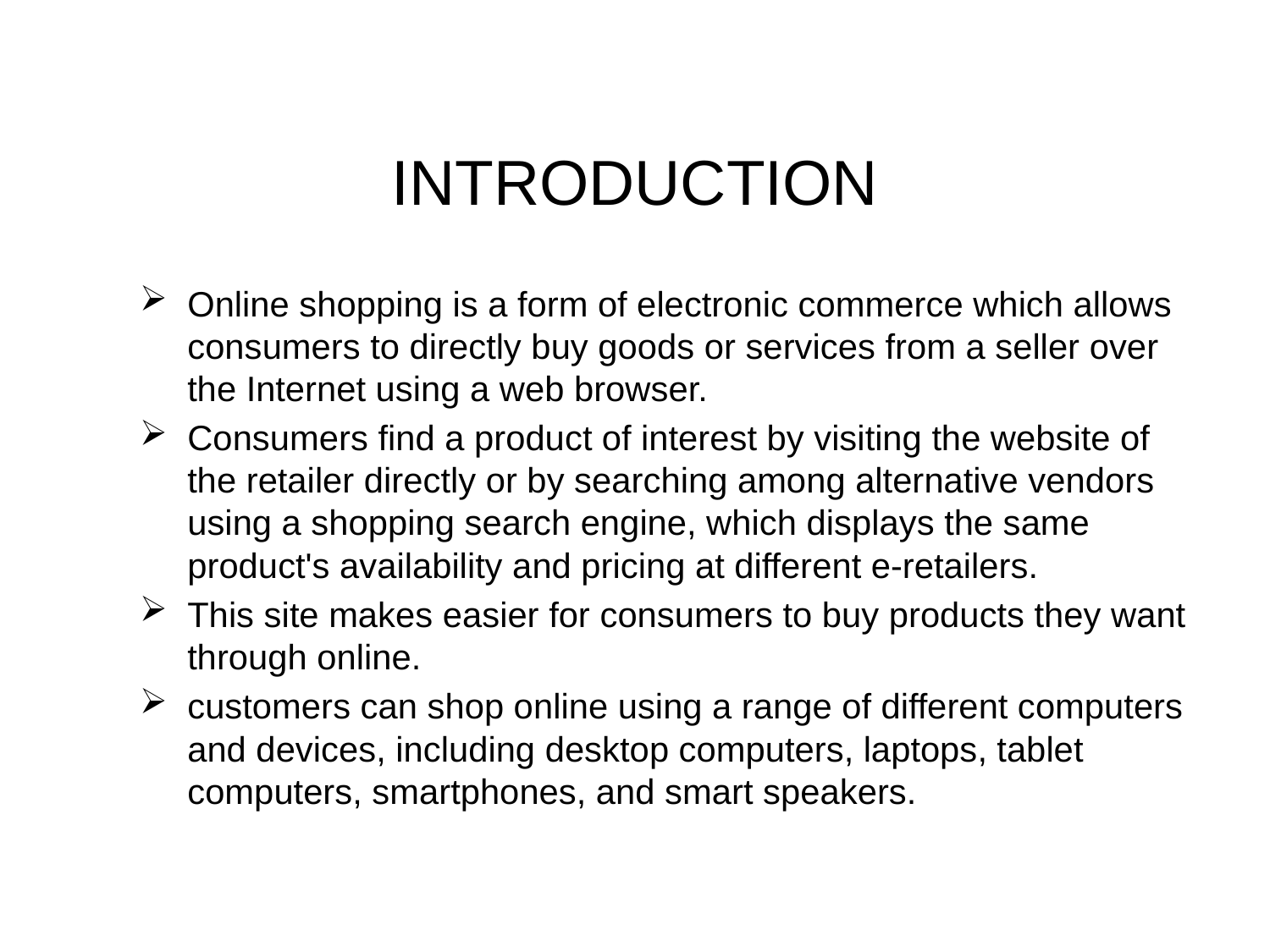

# INTRODUCTION
Online shopping is a form of electronic commerce which allows consumers to directly buy goods or services from a seller over the Internet using a web browser.
Consumers find a product of interest by visiting the website of the retailer directly or by searching among alternative vendors using a shopping search engine, which displays the same product's availability and pricing at different e-retailers.
This site makes easier for consumers to buy products they want through online.
customers can shop online using a range of different computers and devices, including desktop computers, laptops, tablet computers, smartphones, and smart speakers.